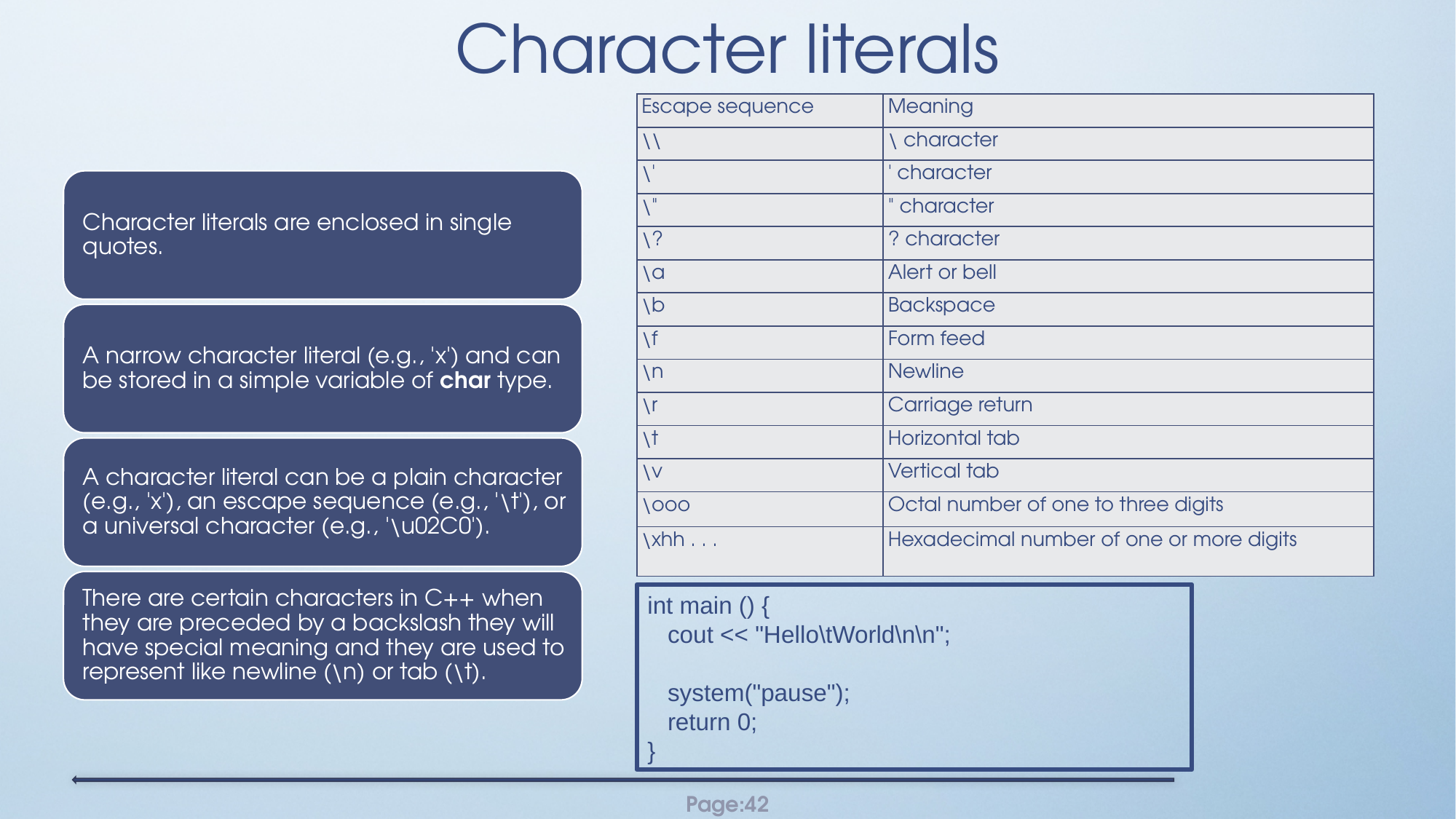

# Character literals

| Escape sequence | Meaning |
| --- | --- |
| \\ | \ character |
| \' | ' character |
| \" | " character |
| \? | ? character |
| \a | Alert or bell |
| \b | Backspace |
| \f | Form feed |
| \n | Newline |
| \r | Carriage return |
| \t | Horizontal tab |
| \v | Vertical tab |
| \ooo | Octal number of one to three digits |
| \xhh . . . | Hexadecimal number of one or more digits |
Character literals are enclosed in single quotes.
A narrow character literal (e.g., 'x') and can be stored in a simple variable of char type.
A character literal can be a plain character (e.g., 'x'), an escape sequence (e.g., '\t'), or a universal character (e.g., '\u02C0').
There are certain characters in C++ when they are preceded by a backslash they will have special meaning and they are used to represent like newline (\n) or tab (\t).
int main () {
   cout << "Hello\tWorld\n\n";

   system("pause");
   return 0;
}